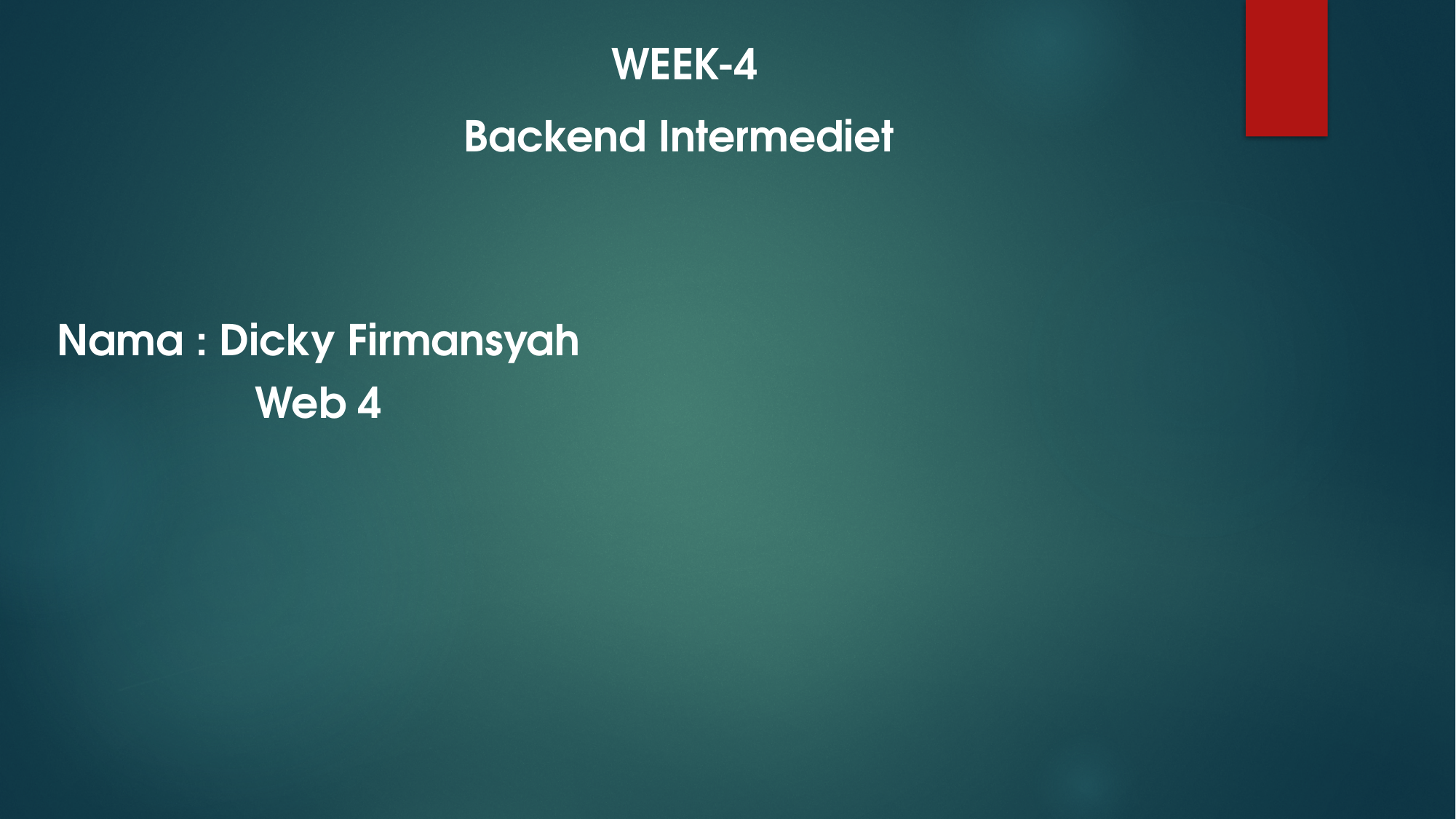

WEEK-4
Backend Intermediet
Nama : Dicky Firmansyah
Web 4